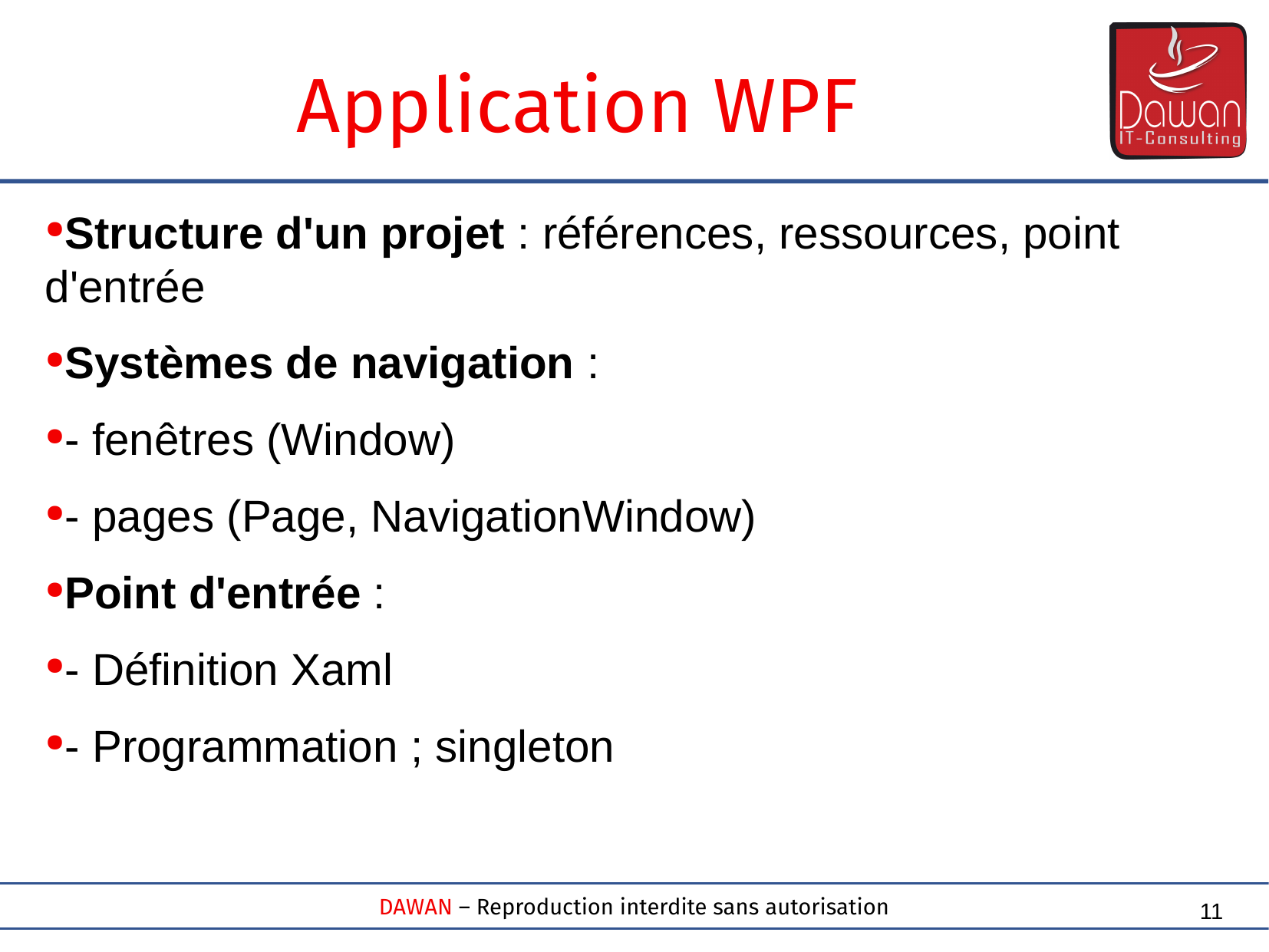

Application WPF
Structure d'un projet : références, ressources, point d'entrée
Systèmes de navigation :
- fenêtres (Window)
- pages (Page, NavigationWindow)
Point d'entrée :
- Définition Xaml
- Programmation ; singleton
11